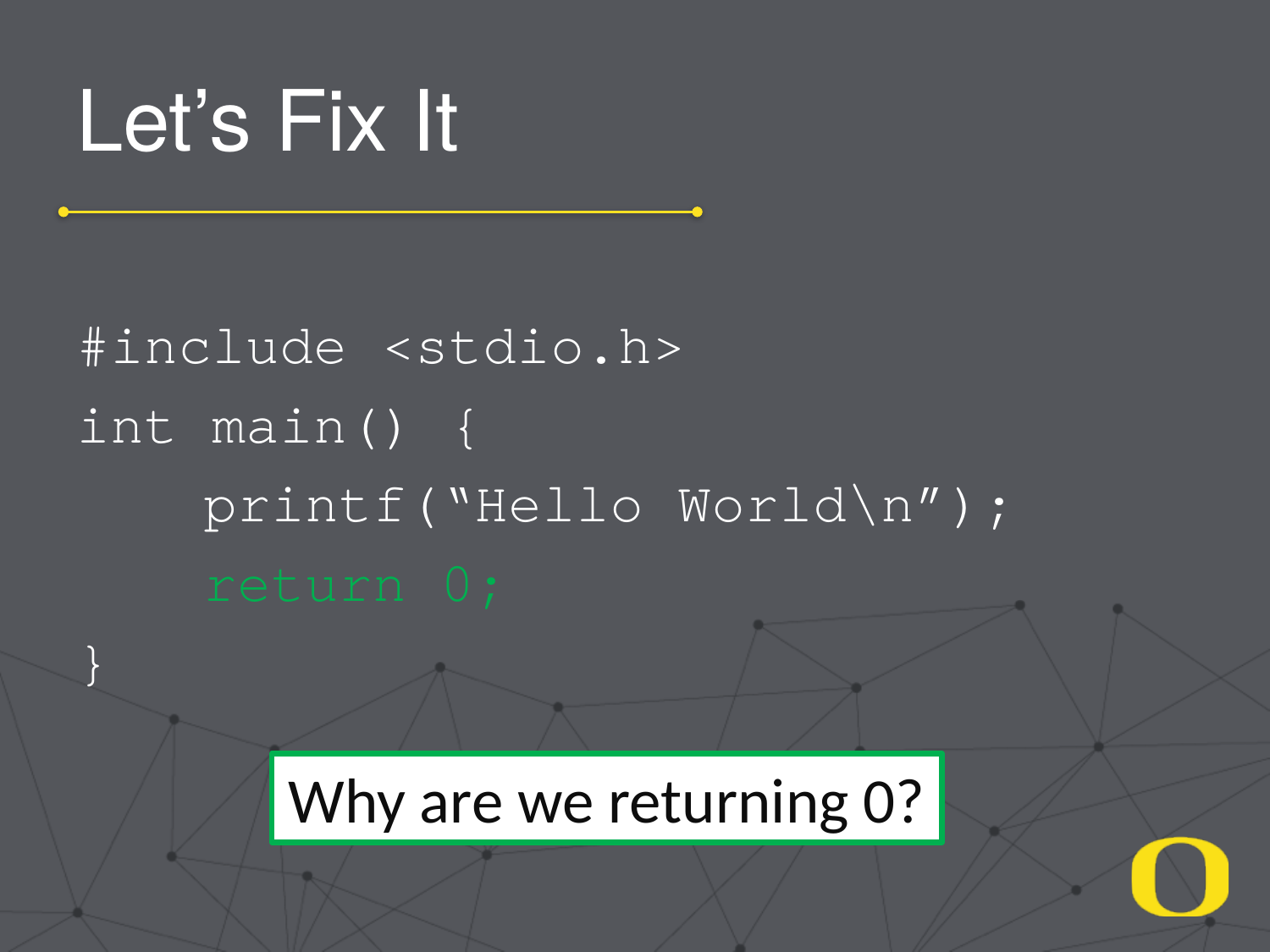

# Let’s Fix It

#include <stdio.h>
int main() {
	printf(“Hello World\n”);
	return 0;
}
Why are we returning 0?